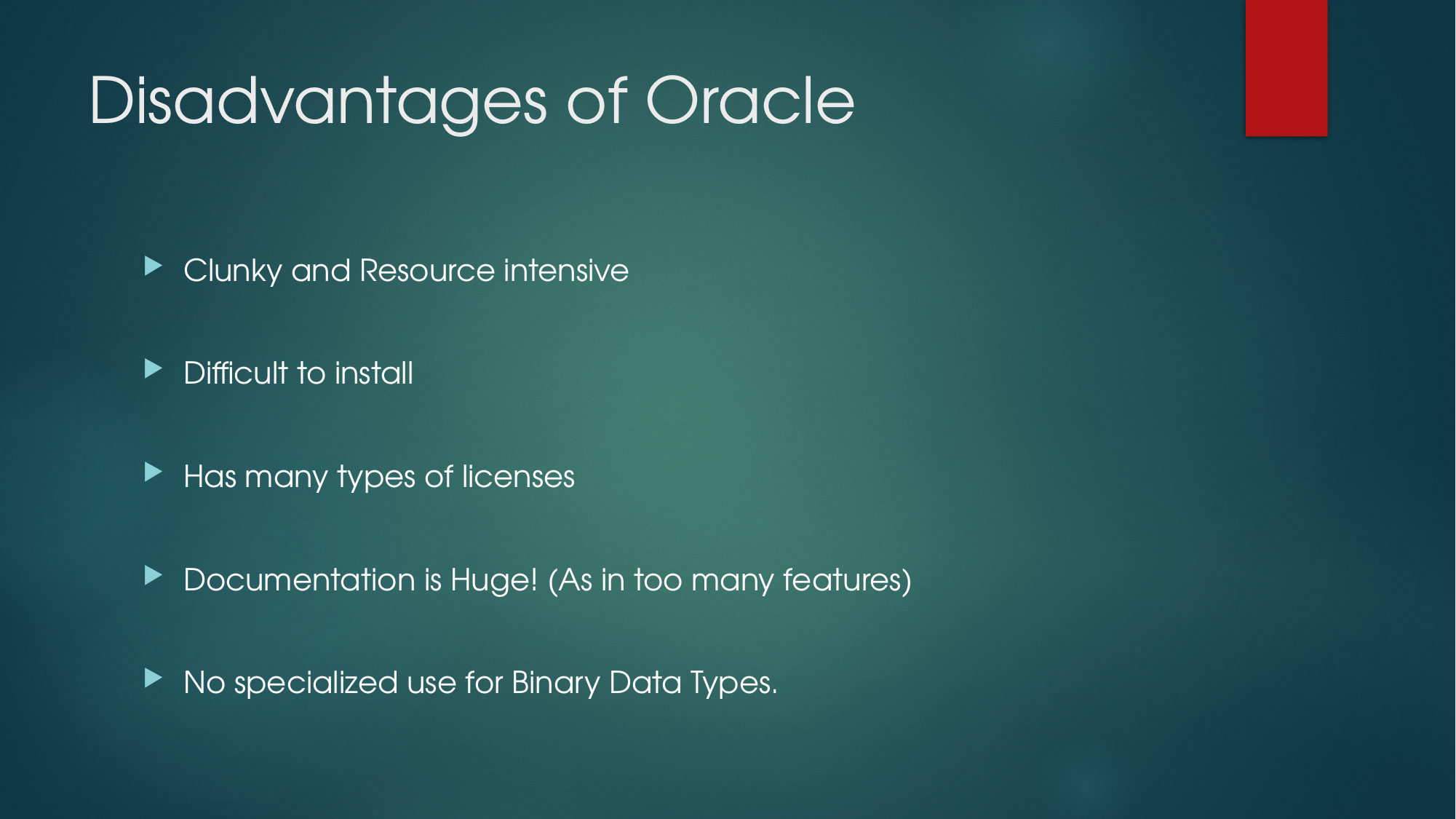

# Disadvantages of Oracle
Clunky and Resource intensive

Difficult to install

Has many types of licenses

Documentation is Huge! (As in too many features)

No specialized use for Binary Data Types.